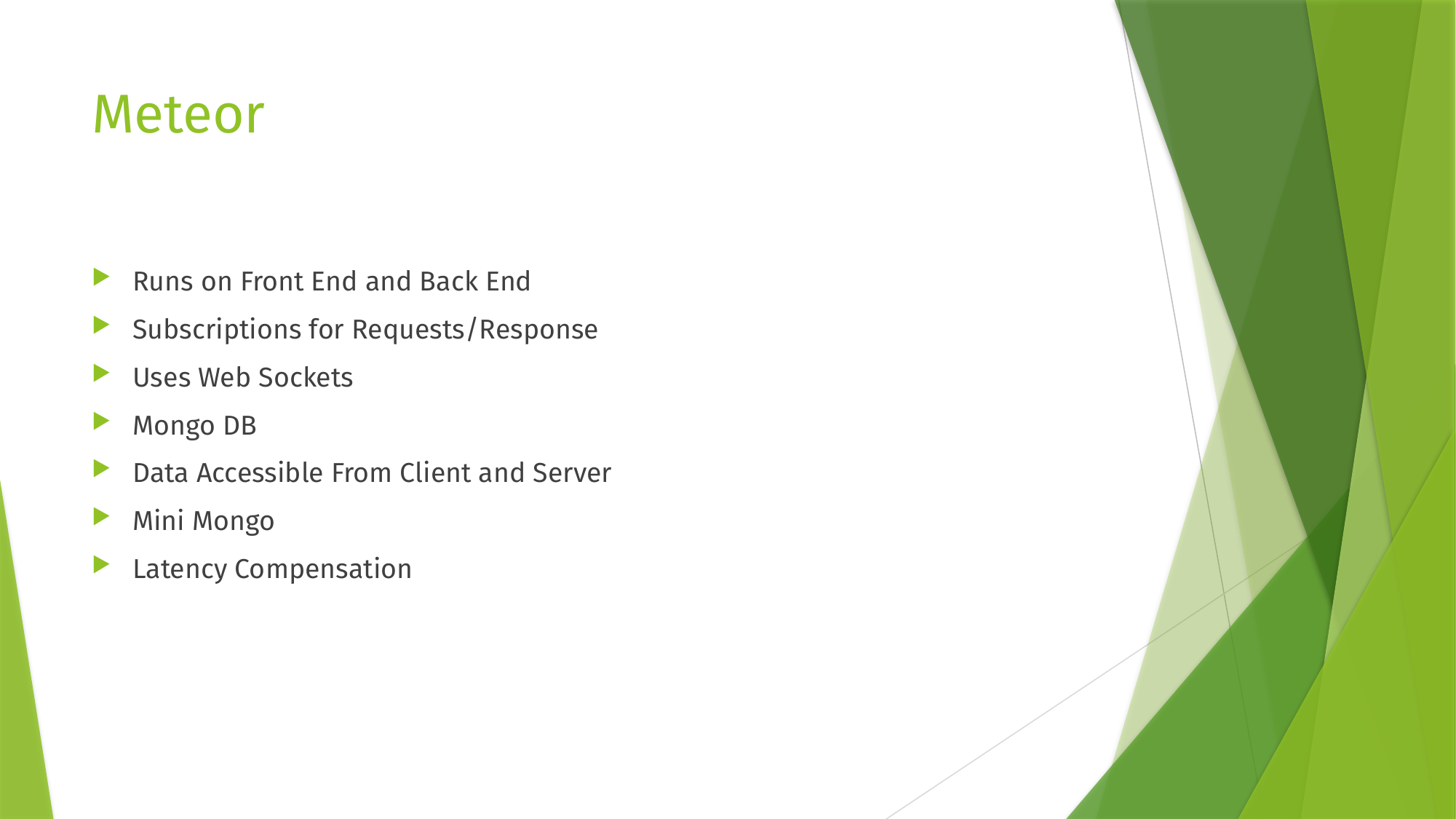

# Meteor
Runs on Front End and Back End
Subscriptions for Requests/Response
Uses Web Sockets
Mongo DB
Data Accessible From Client and Server
Mini Mongo
Latency Compensation